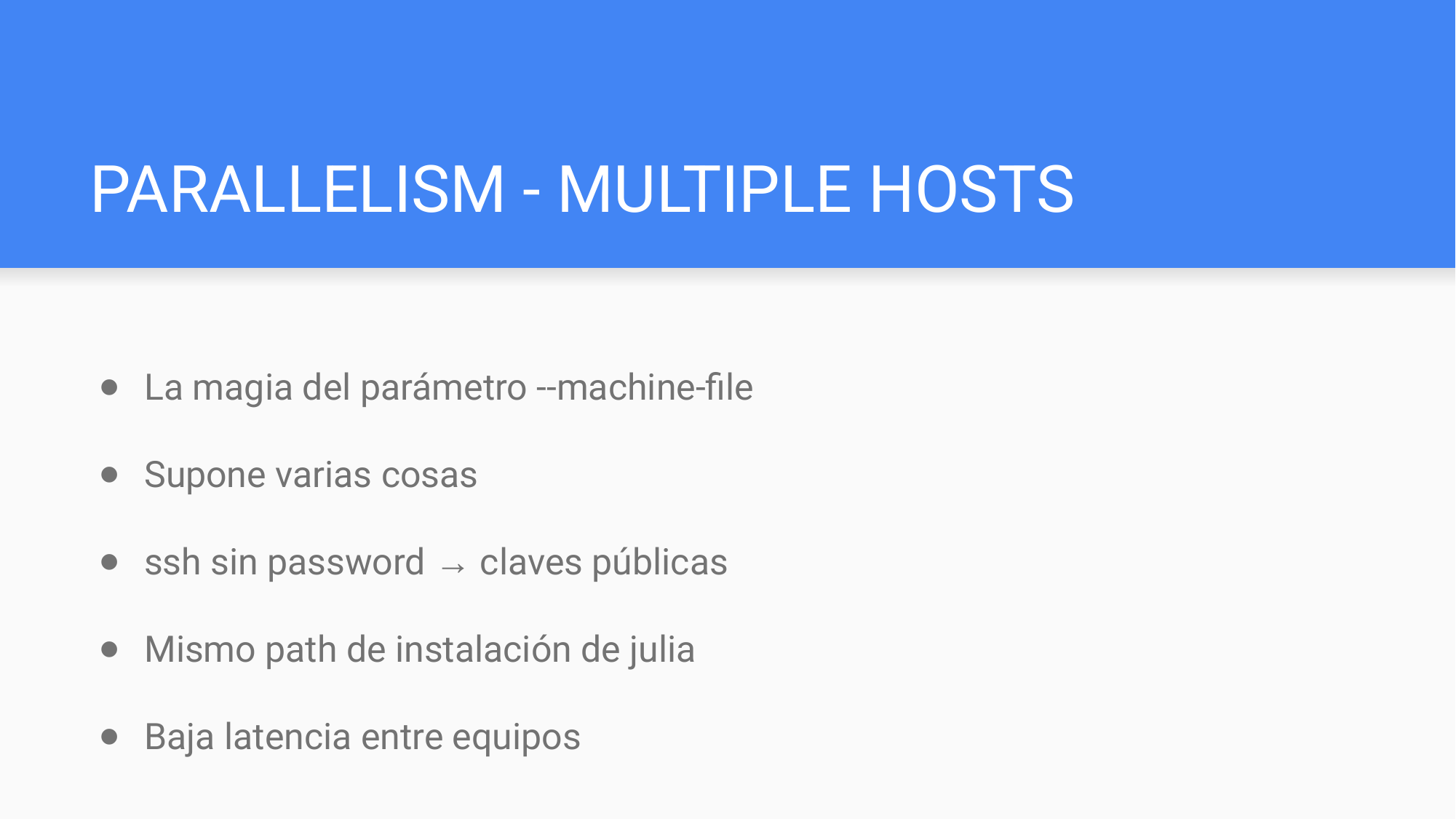

# PARALLELISM - MULTIPLE HOSTS
La magia del parámetro --machine-file
Supone varias cosas
ssh sin password → claves públicas
Mismo path de instalación de julia
Baja latencia entre equipos